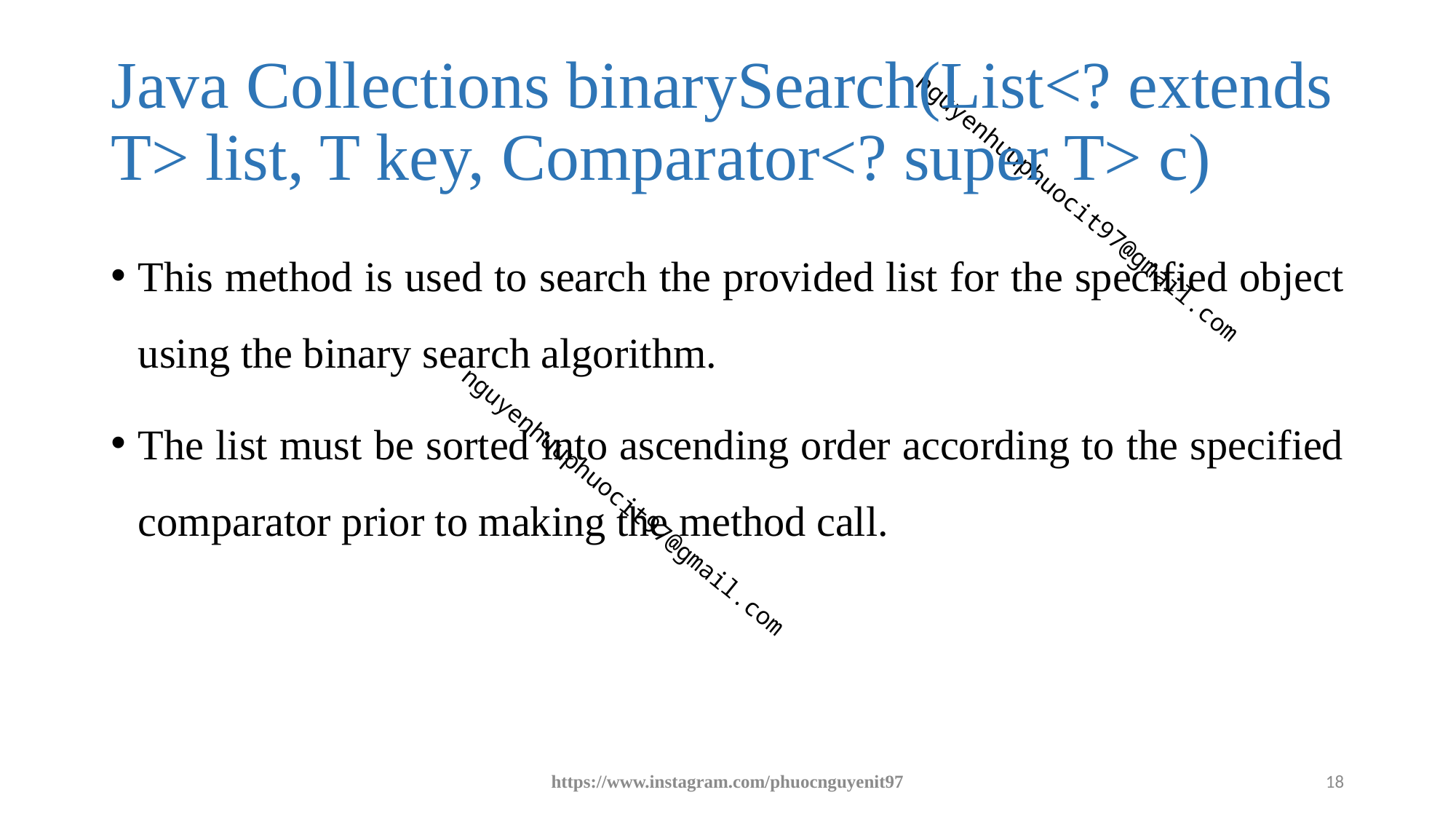

# Java Collections binarySearch(List<? extends T> list, T key, Comparator<? super T> c)
This method is used to search the provided list for the specified object using the binary search algorithm.
The list must be sorted into ascending order according to the specified comparator prior to making the method call.
https://www.instagram.com/phuocnguyenit97
18